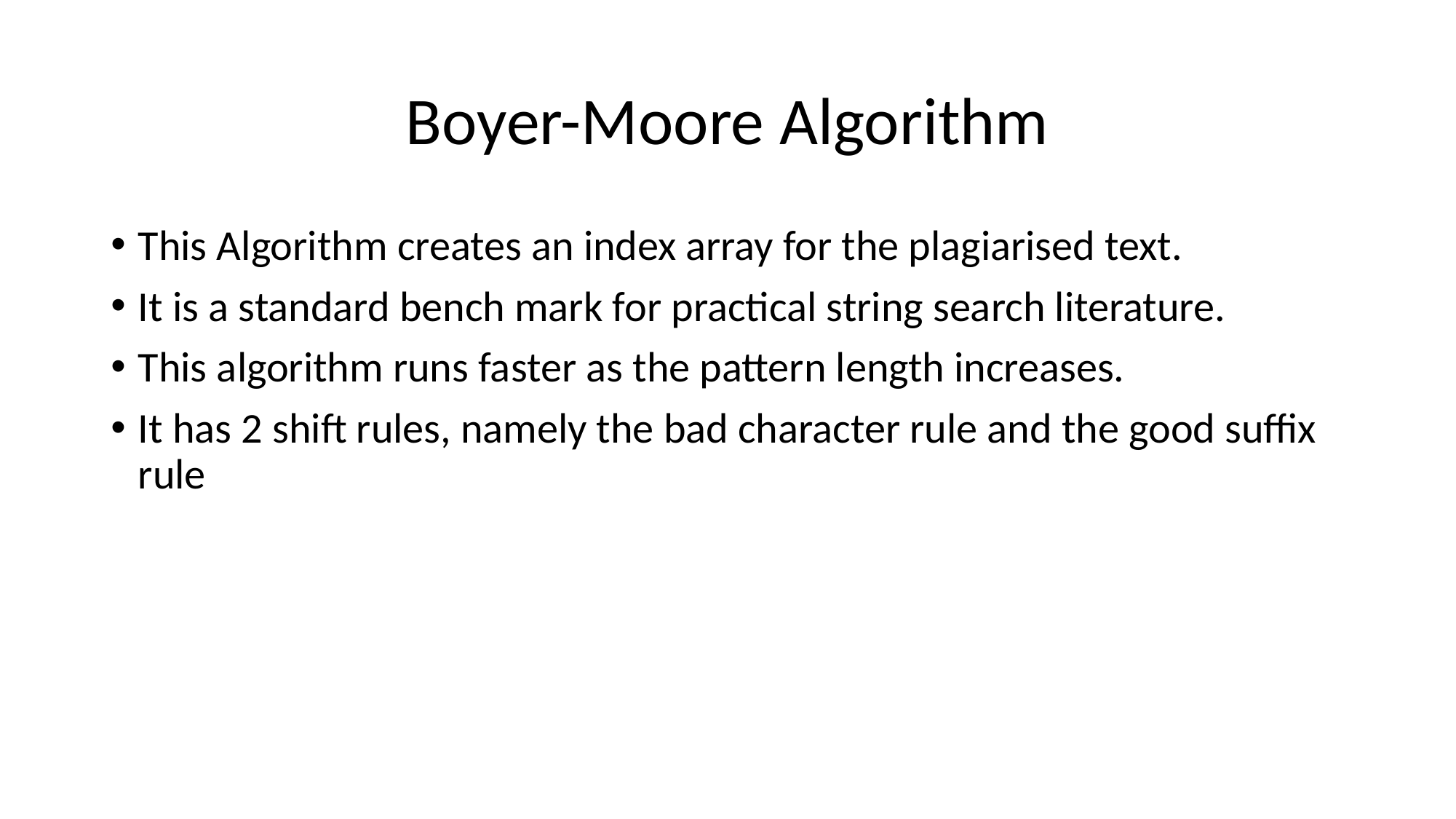

# Boyer-Moore Algorithm
This Algorithm creates an index array for the plagiarised text.
It is a standard bench mark for practical string search literature.
This algorithm runs faster as the pattern length increases.
It has 2 shift rules, namely the bad character rule and the good suffix rule